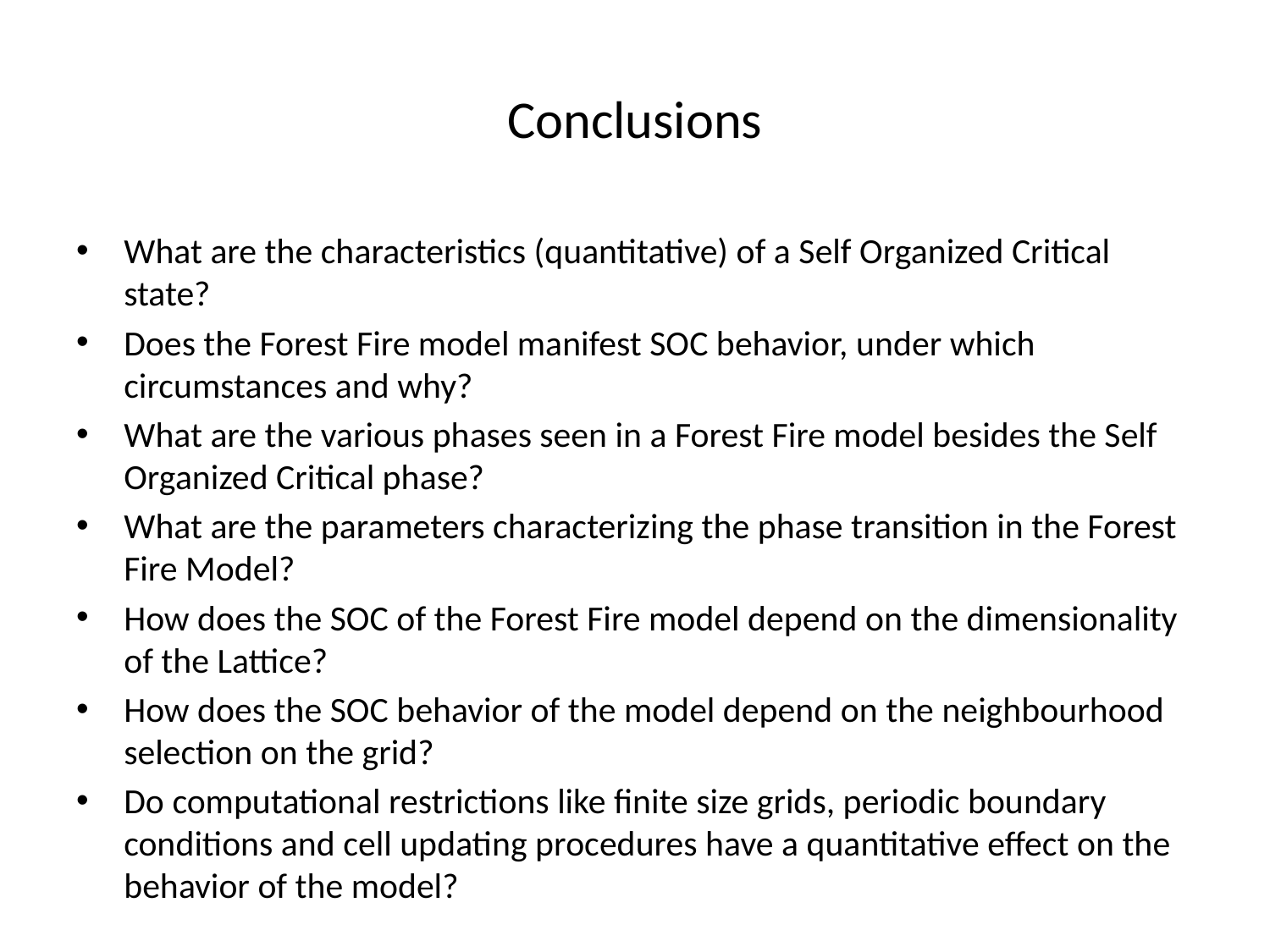

# Conclusions
What are the characteristics (quantitative) of a Self Organized Critical state?
Does the Forest Fire model manifest SOC behavior, under which circumstances and why?
What are the various phases seen in a Forest Fire model besides the Self Organized Critical phase?
What are the parameters characterizing the phase transition in the Forest Fire Model?
How does the SOC of the Forest Fire model depend on the dimensionality of the Lattice?
How does the SOC behavior of the model depend on the neighbourhood selection on the grid?
Do computational restrictions like finite size grids, periodic boundary conditions and cell updating procedures have a quantitative effect on the behavior of the model?